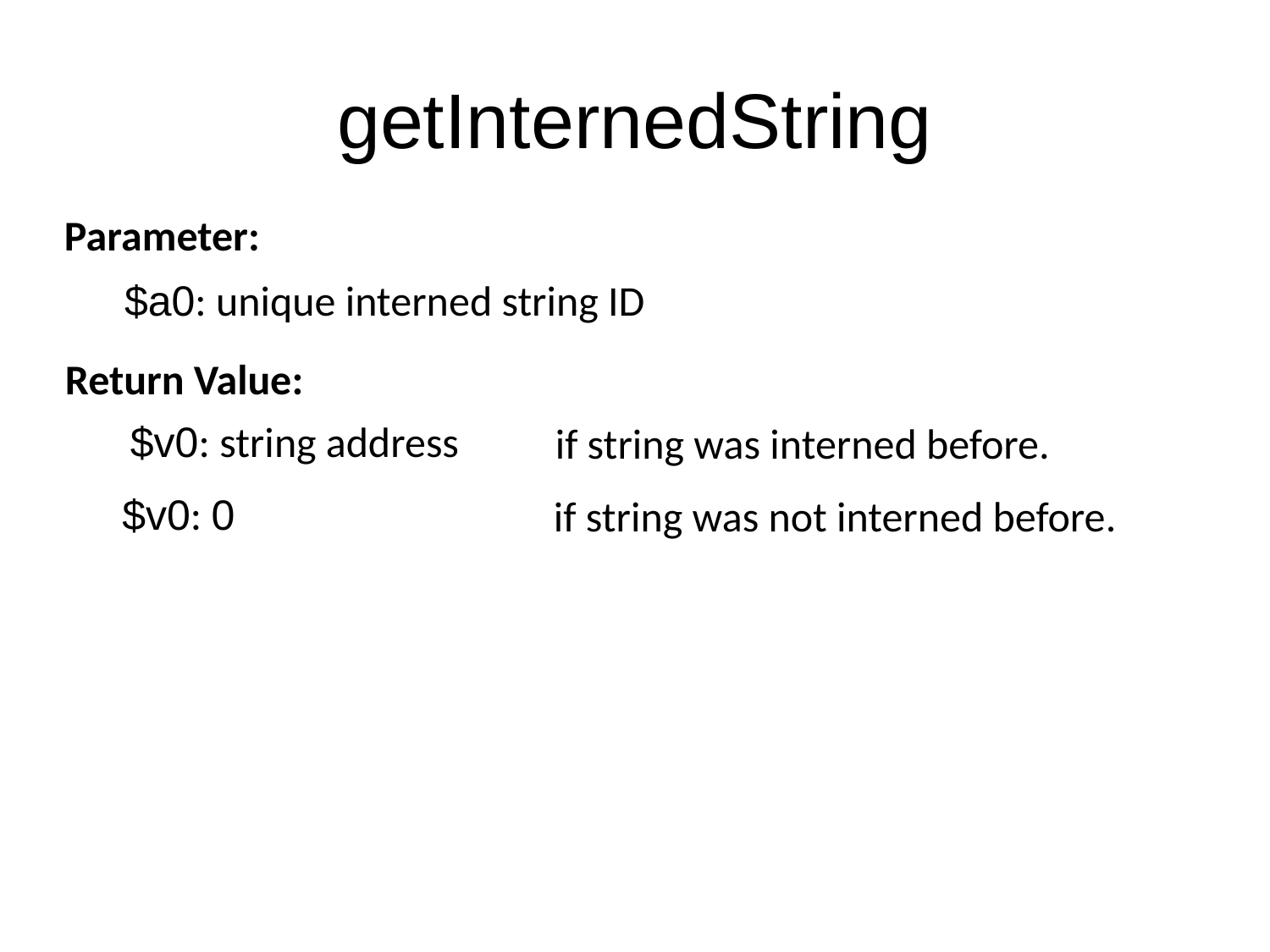

# getInternedString
Parameter:
$a0: unique interned string ID
Return Value:
$v0: string address
 if string was interned before.
$v0: 0
 if string was not interned before.